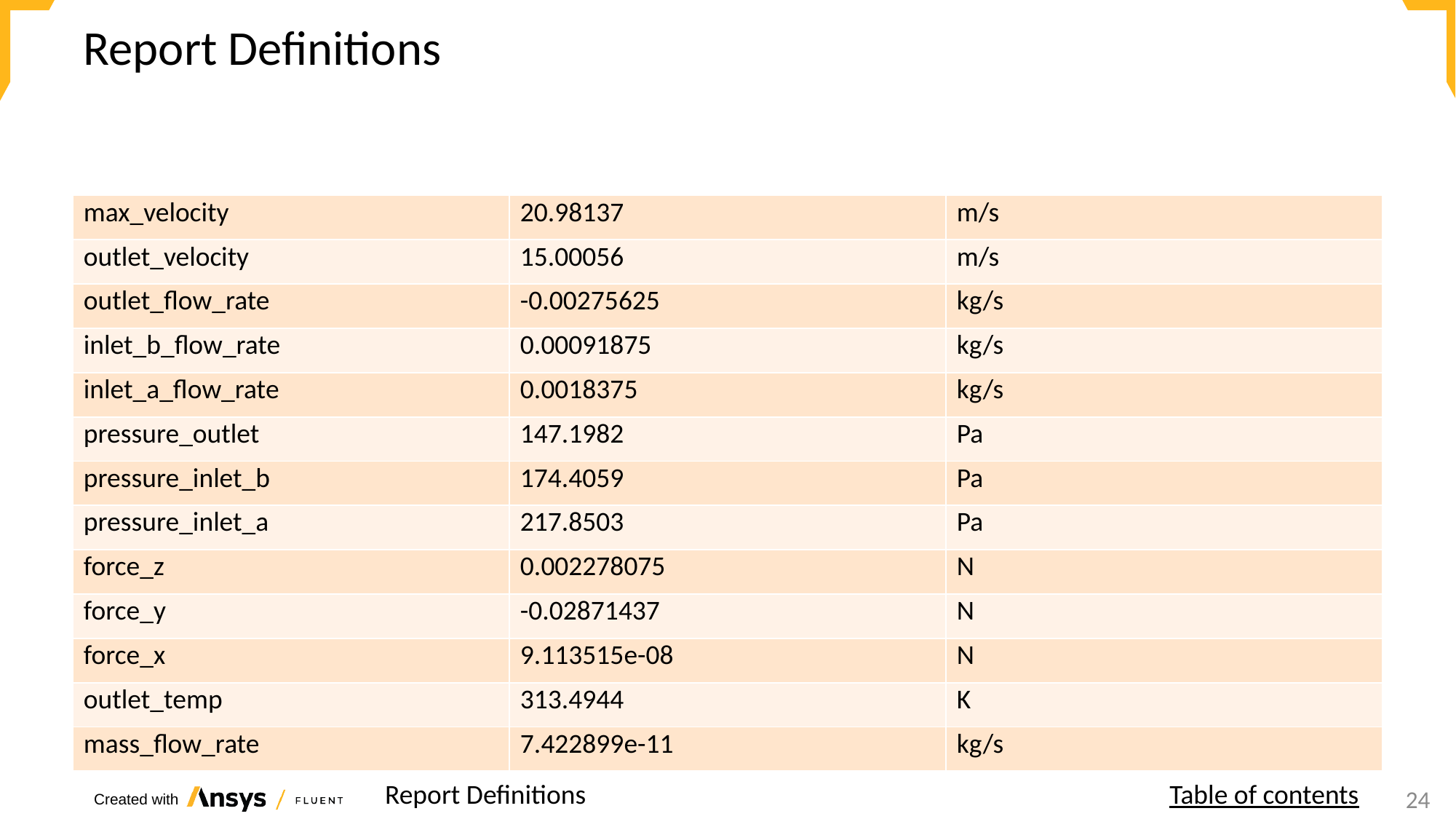

# Report Definitions

| max\_velocity | 20.98137 | m/s |
| --- | --- | --- |
| outlet\_velocity | 15.00056 | m/s |
| outlet\_flow\_rate | -0.00275625 | kg/s |
| inlet\_b\_flow\_rate | 0.00091875 | kg/s |
| inlet\_a\_flow\_rate | 0.0018375 | kg/s |
| pressure\_outlet | 147.1982 | Pa |
| pressure\_inlet\_b | 174.4059 | Pa |
| pressure\_inlet\_a | 217.8503 | Pa |
| force\_z | 0.002278075 | N |
| force\_y | -0.02871437 | N |
| force\_x | 9.113515e-08 | N |
| outlet\_temp | 313.4944 | K |
| mass\_flow\_rate | 7.422899e-11 | kg/s |
Report Definitions
Table of contents
24